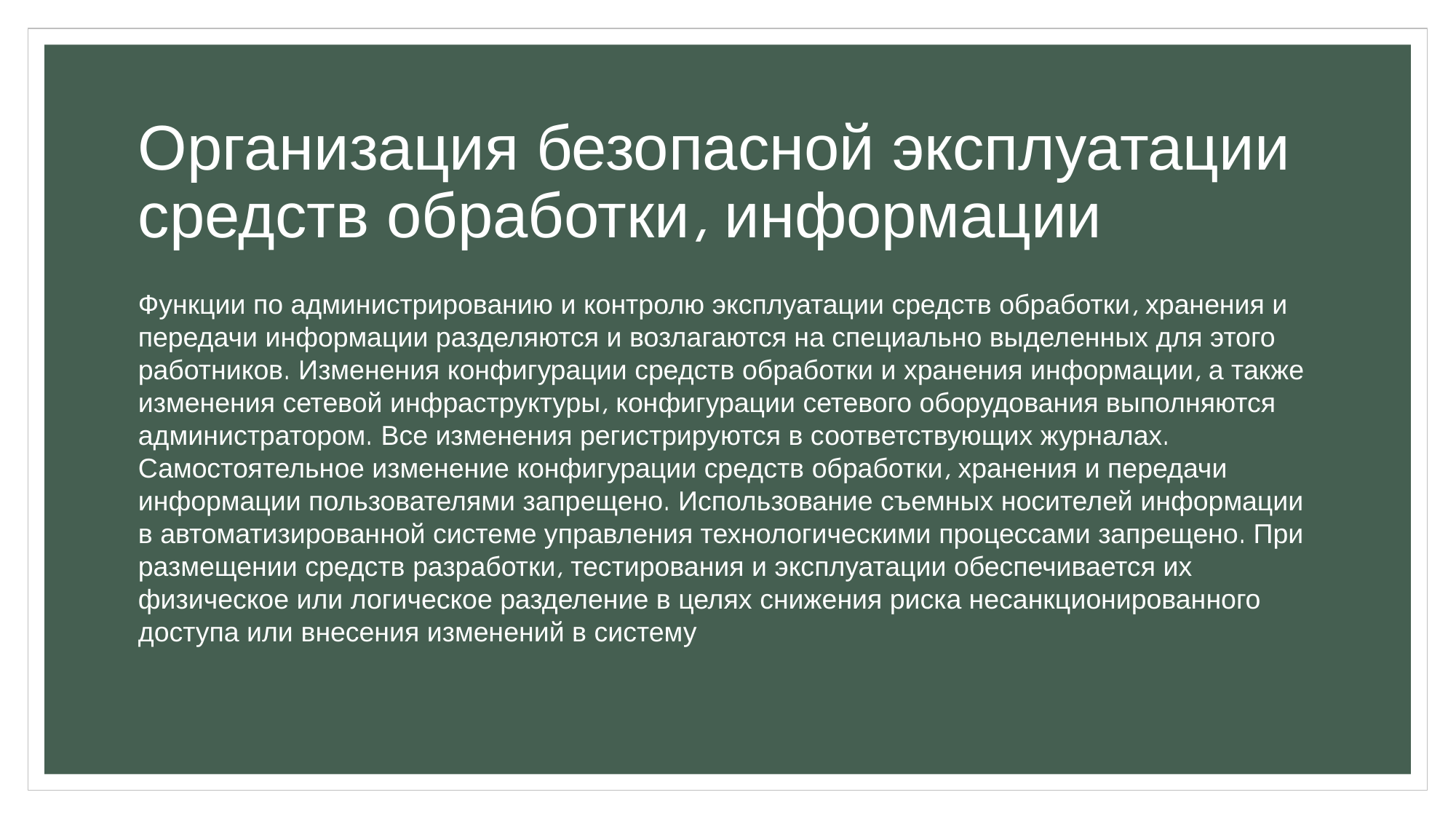

# Организация безопасной эксплуатации средств обработки, информации
Функции по администрированию и контролю эксплуатации средств обработки, хранения и передачи информации разделяются и возлагаются на специально выделенных для этого работников. Изменения конфигурации средств обработки и хранения информации, а также изменения сетевой инфраструктуры, конфигурации сетевого оборудования выполняются администратором. Все изменения регистрируются в соответствующих журналах. Самостоятельное изменение конфигурации средств обработки, хранения и передачи информации пользователями запрещено. Использование съемных носителей информации в автоматизированной системе управления технологическими процессами запрещено. При размещении средств разработки, тестирования и эксплуатации обеспечивается их физическое или логическое разделение в целях снижения риска несанкционированного доступа или внесения изменений в систему